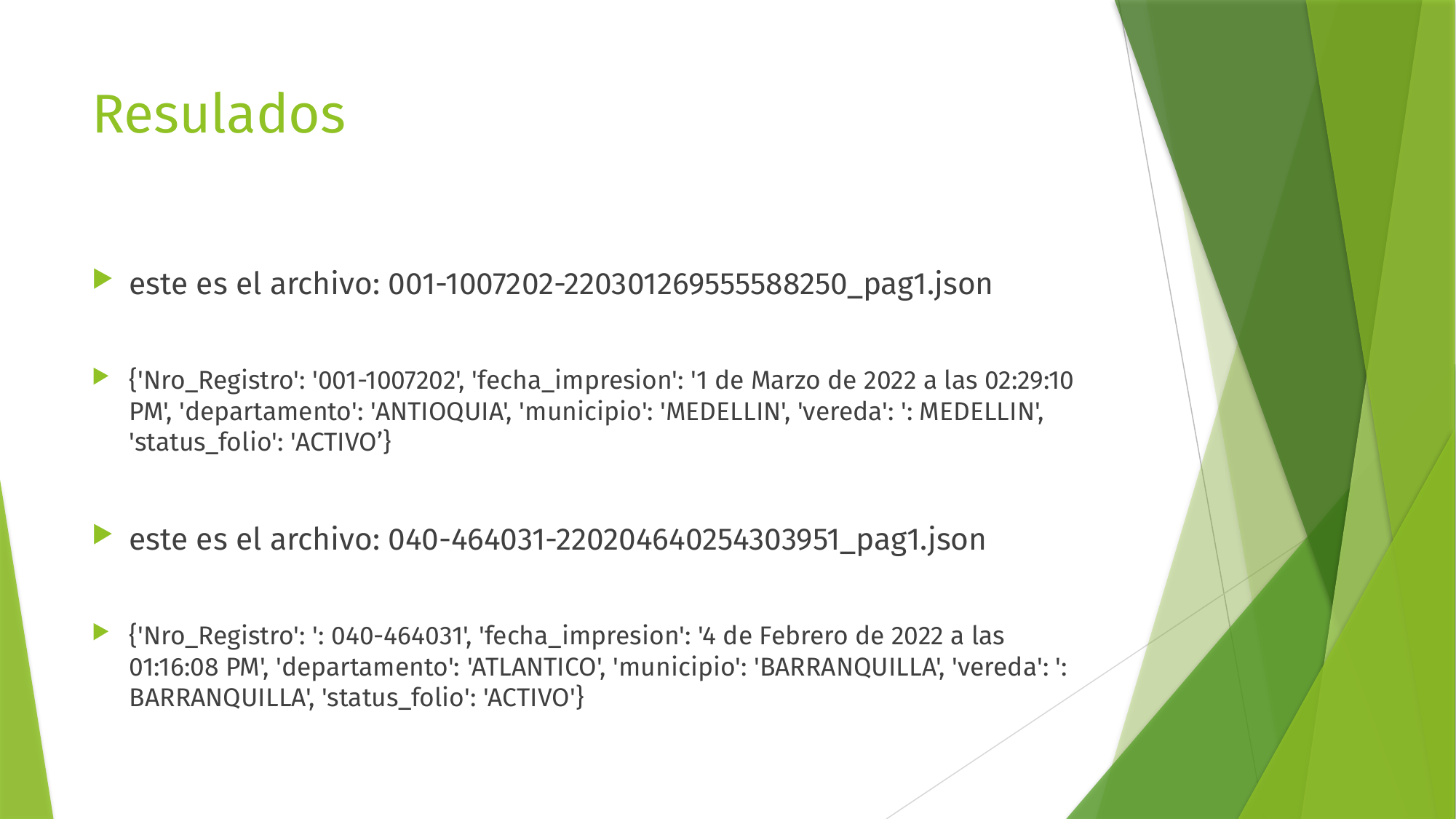

# Resulados
este es el archivo: 001-1007202-220301269555588250_pag1.json

{'Nro_Registro': '001-1007202', 'fecha_impresion': '1 de Marzo de 2022 a las 02:29:10 PM', 'departamento': 'ANTIOQUIA', 'municipio': 'MEDELLIN', 'vereda': ': MEDELLIN', 'status_folio': 'ACTIVO’}

este es el archivo: 040-464031-220204640254303951_pag1.json

{'Nro_Registro': ': 040-464031', 'fecha_impresion': '4 de Febrero de 2022 a las 01:16:08 PM', 'departamento': 'ATLANTICO', 'municipio': 'BARRANQUILLA', 'vereda': ': BARRANQUILLA', 'status_folio': 'ACTIVO'}